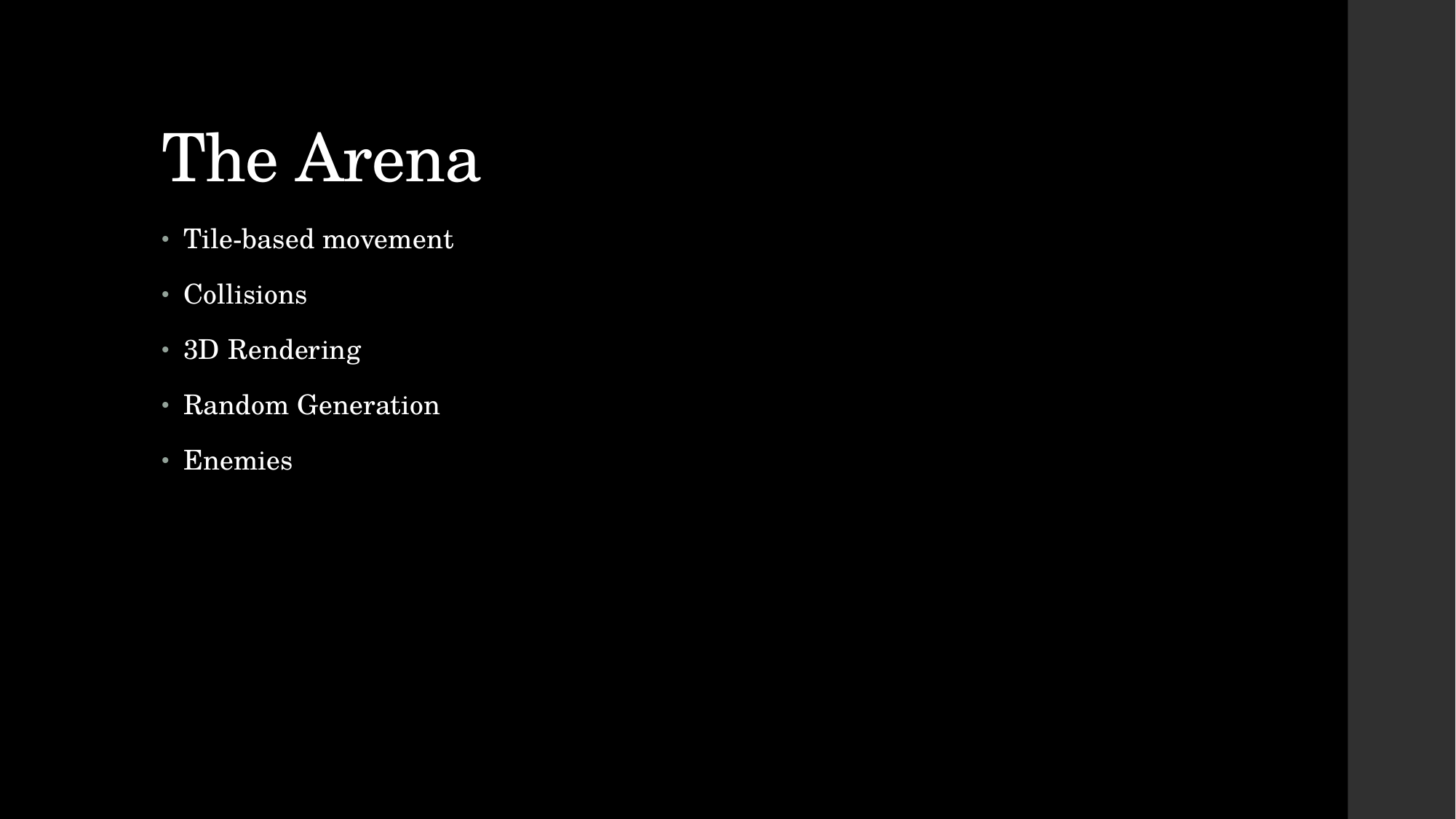

# The Arena
Tile-based movement
Collisions
3D Rendering
Random Generation
Enemies